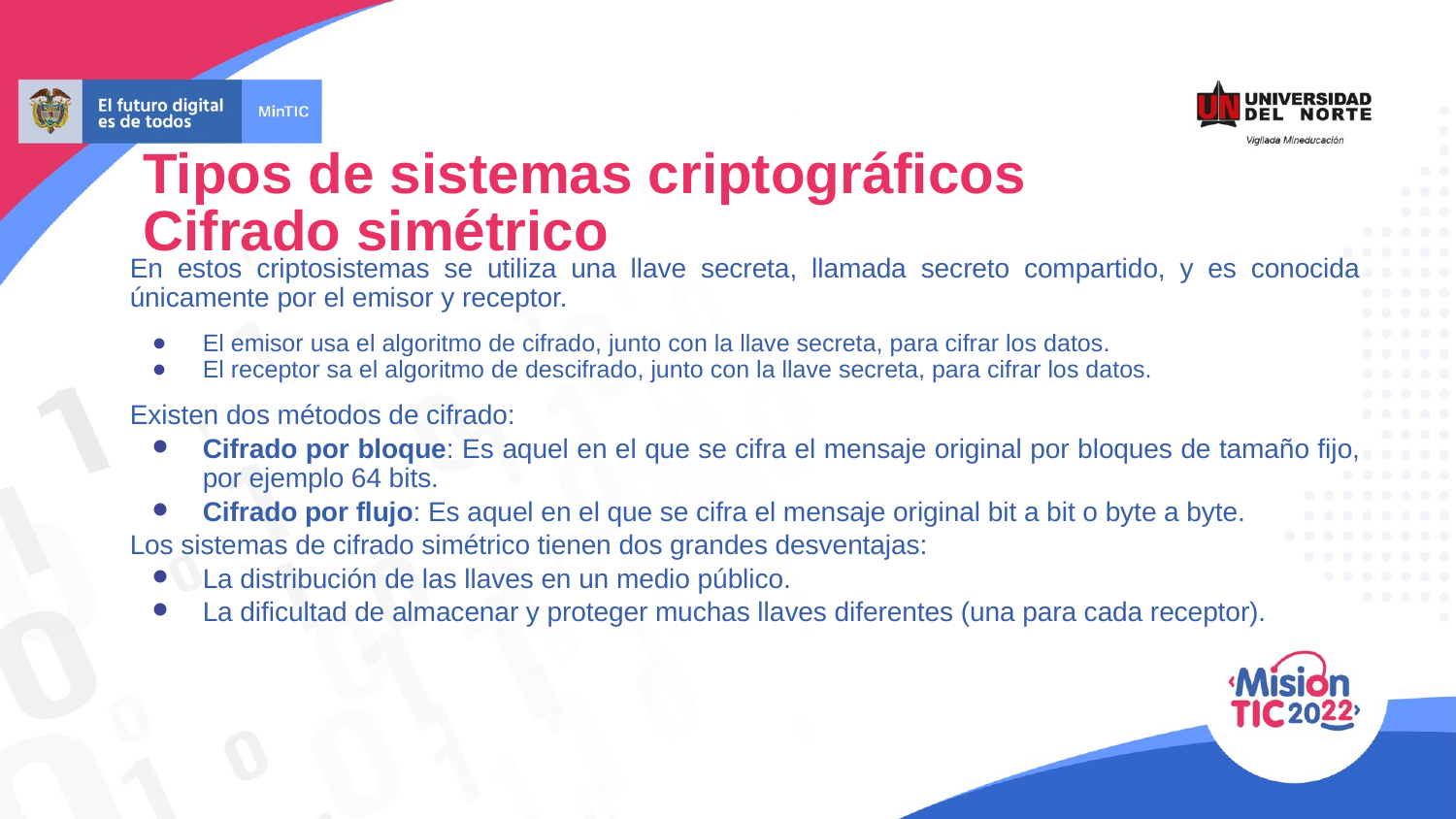

Tipos de sistemas criptográficos
Cifrado simétrico
En estos criptosistemas se utiliza una llave secreta, llamada secreto compartido, y es conocida únicamente por el emisor y receptor.
El emisor usa el algoritmo de cifrado, junto con la llave secreta, para cifrar los datos.
El receptor sa el algoritmo de descifrado, junto con la llave secreta, para cifrar los datos.
Existen dos métodos de cifrado:
Cifrado por bloque: Es aquel en el que se cifra el mensaje original por bloques de tamaño fijo, por ejemplo 64 bits.
Cifrado por flujo: Es aquel en el que se cifra el mensaje original bit a bit o byte a byte.
Los sistemas de cifrado simétrico tienen dos grandes desventajas:
La distribución de las llaves en un medio público.
La dificultad de almacenar y proteger muchas llaves diferentes (una para cada receptor).